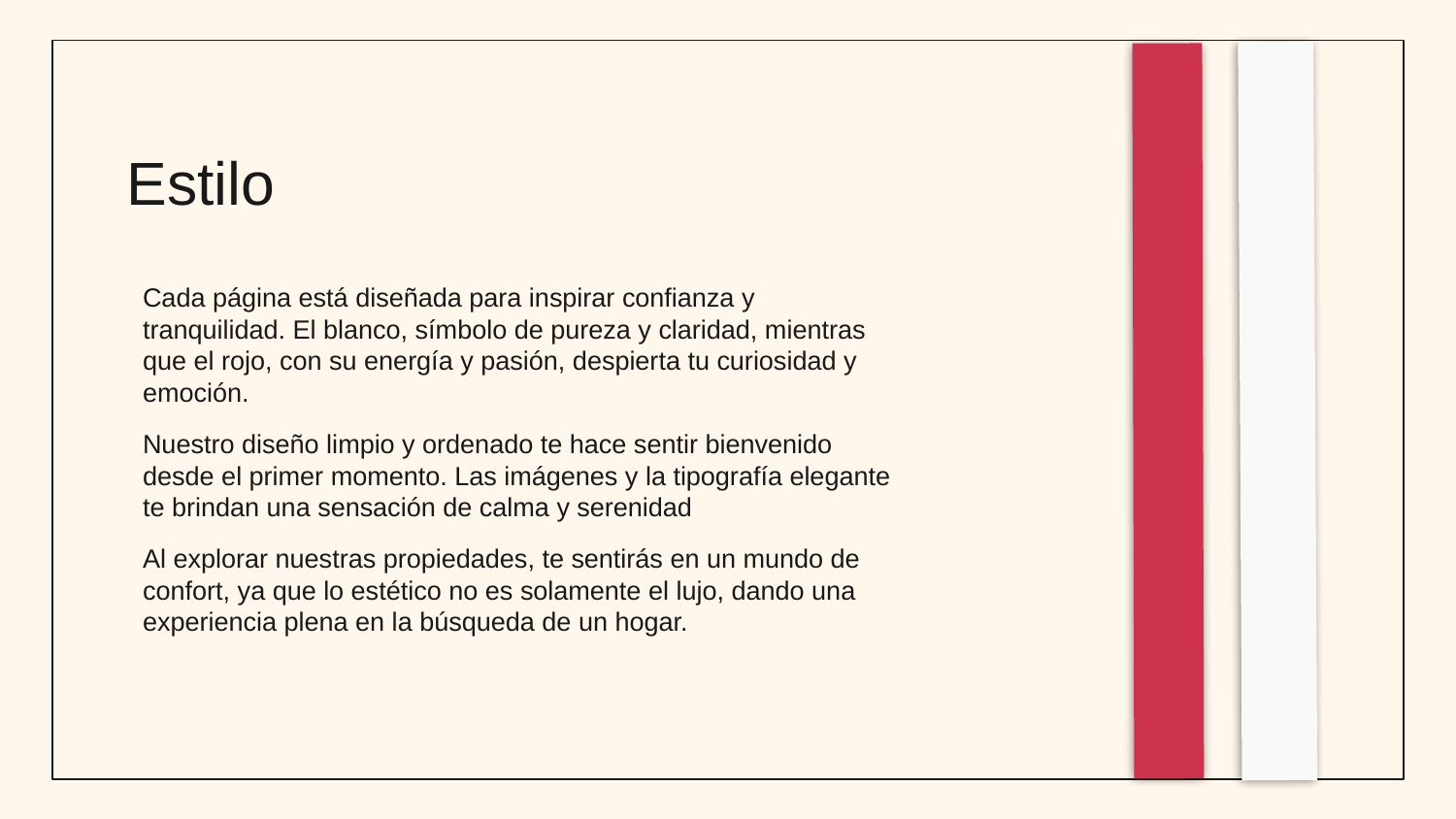

# Estilo

Cada página está diseñada para inspirar confianza y tranquilidad. El blanco, símbolo de pureza y claridad, mientras que el rojo, con su energía y pasión, despierta tu curiosidad y emoción.
Nuestro diseño limpio y ordenado te hace sentir bienvenido desde el primer momento. Las imágenes y la tipografía elegante te brindan una sensación de calma y serenidad
Al explorar nuestras propiedades, te sentirás en un mundo de confort, ya que lo estético no es solamente el lujo, dando una experiencia plena en la búsqueda de un hogar.